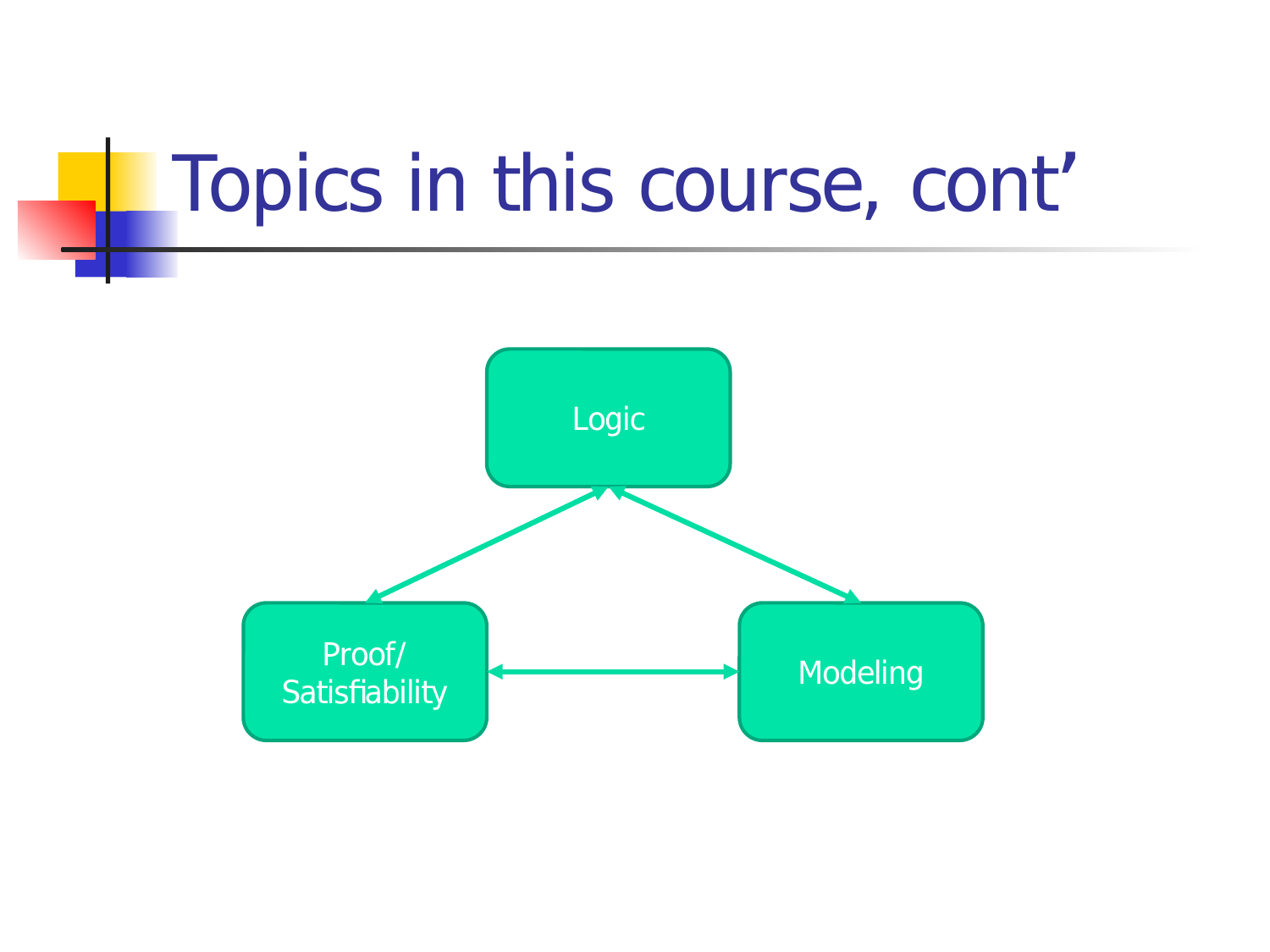

# Topics in this course, cont’
Logic
Proof/
Satisfiability
Modeling